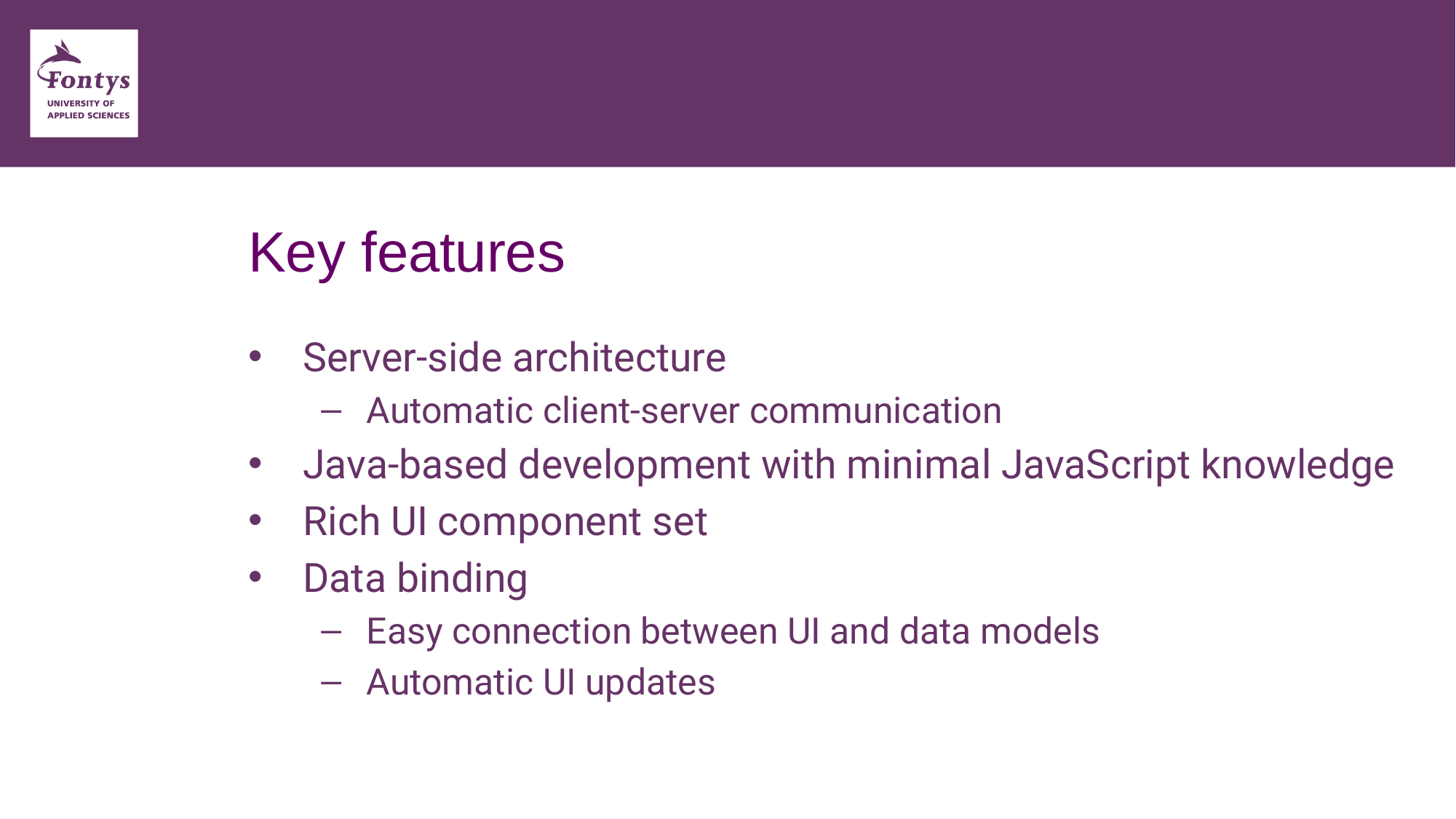

# Key features
Server-side architecture
Automatic client-server communication
Java-based development with minimal JavaScript knowledge
Rich UI component set
Data binding
Easy connection between UI and data models
Automatic UI updates